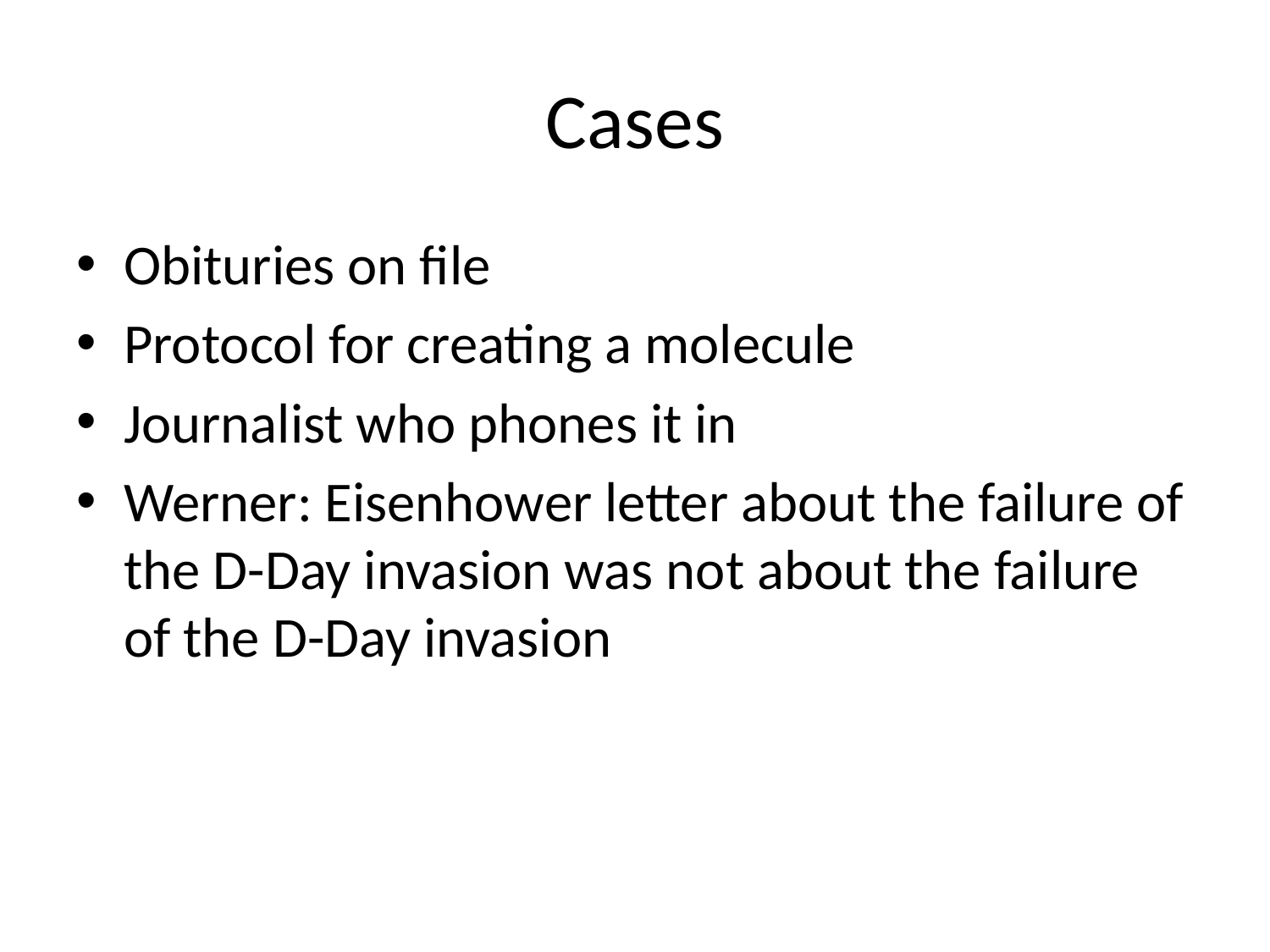

# Cases
Obituries on file
Protocol for creating a molecule
Journalist who phones it in
Werner: Eisenhower letter about the failure of the D-Day invasion was not about the failure of the D-Day invasion